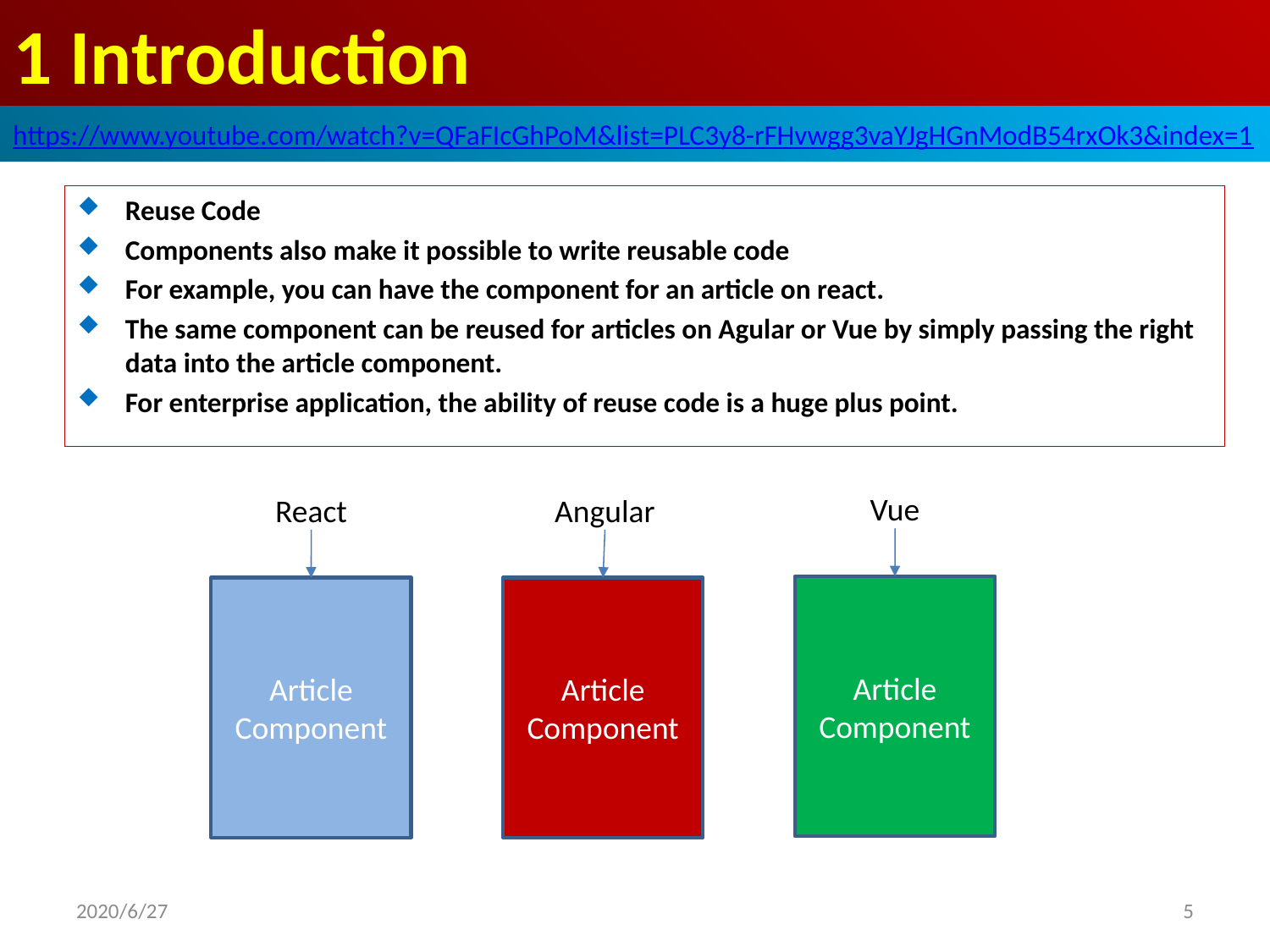

# 1 Introduction
https://www.youtube.com/watch?v=QFaFIcGhPoM&list=PLC3y8-rFHvwgg3vaYJgHGnModB54rxOk3&index=1
Reuse Code
Components also make it possible to write reusable code
For example, you can have the component for an article on react.
The same component can be reused for articles on Agular or Vue by simply passing the right data into the article component.
For enterprise application, the ability of reuse code is a huge plus point.
Vue
React
Angular
Article Component
Article Component
Article Component
2020/6/27
5